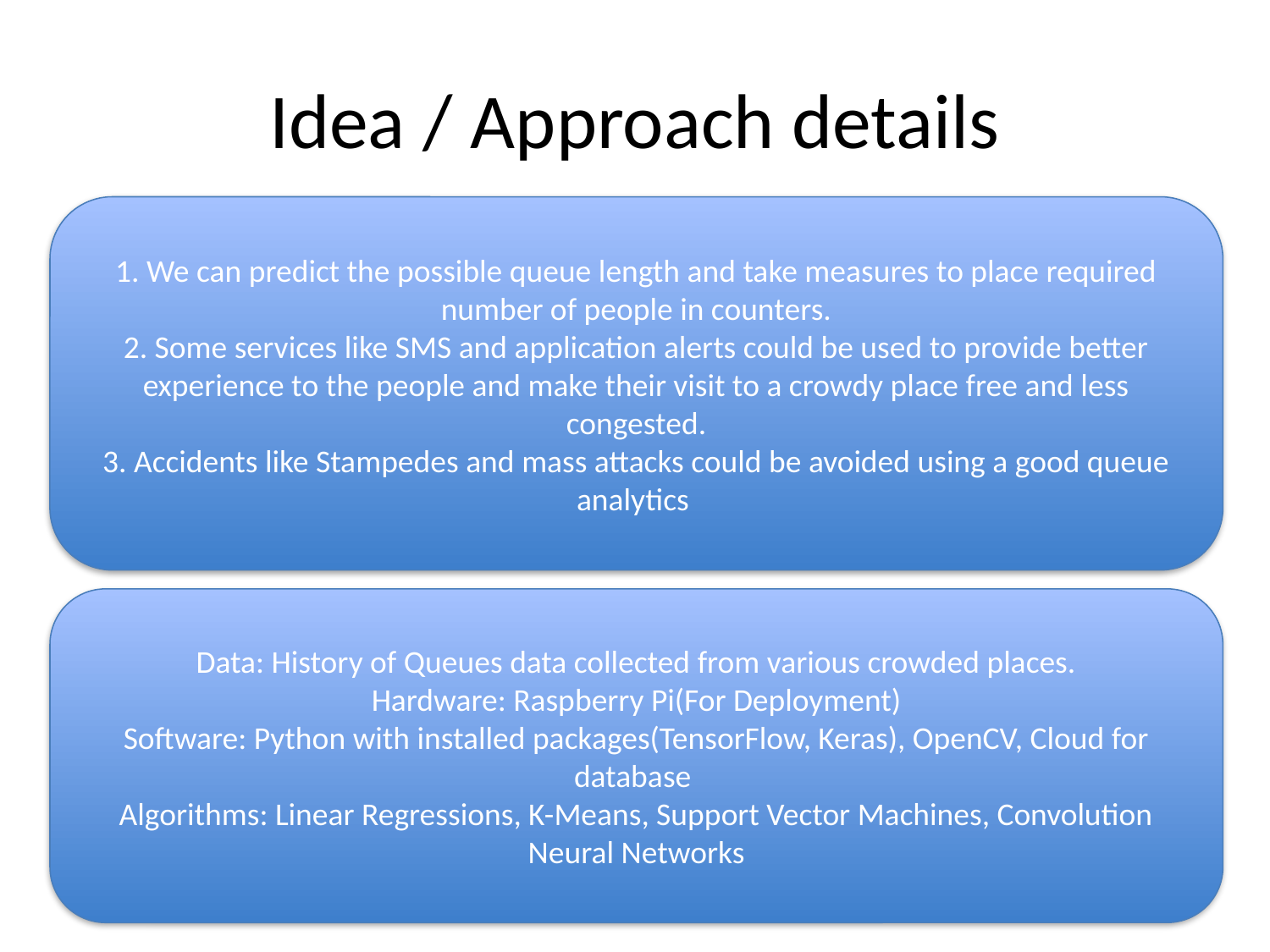

# Idea / Approach details
1. We can predict the possible queue length and take measures to place required number of people in counters.
2. Some services like SMS and application alerts could be used to provide better experience to the people and make their visit to a crowdy place free and less congested.
3. Accidents like Stampedes and mass attacks could be avoided using a good queue analytics
Data: History of Queues data collected from various crowded places.
Hardware: Raspberry Pi(For Deployment)
Software: Python with installed packages(TensorFlow, Keras), OpenCV, Cloud for database
Algorithms: Linear Regressions, K-Means, Support Vector Machines, Convolution Neural Networks